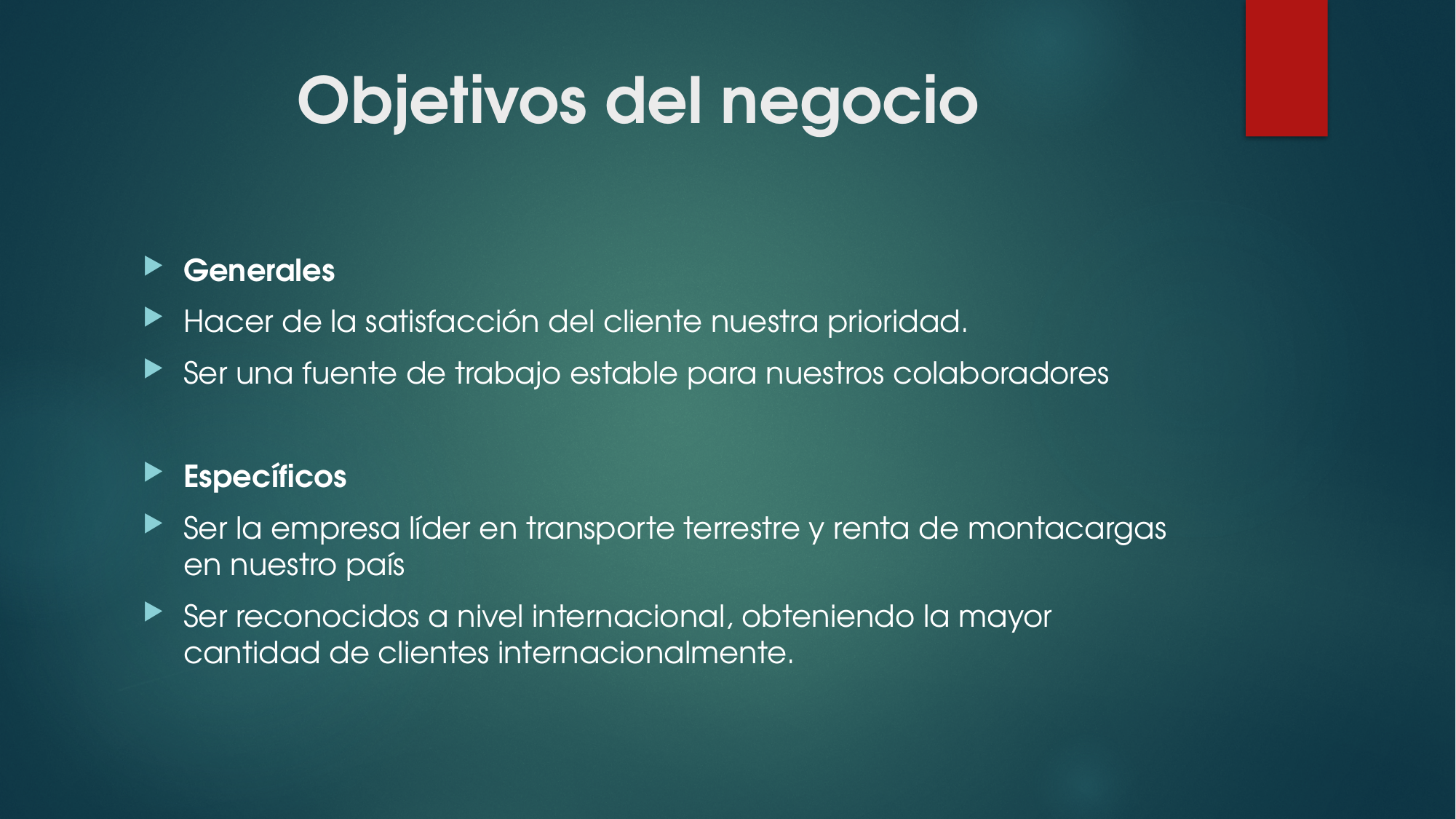

# Objetivos del negocio
Generales
Hacer de la satisfacción del cliente nuestra prioridad.
Ser una fuente de trabajo estable para nuestros colaboradores

Específicos
Ser la empresa líder en transporte terrestre y renta de montacargas en nuestro país
Ser reconocidos a nivel internacional, obteniendo la mayor cantidad de clientes internacionalmente.